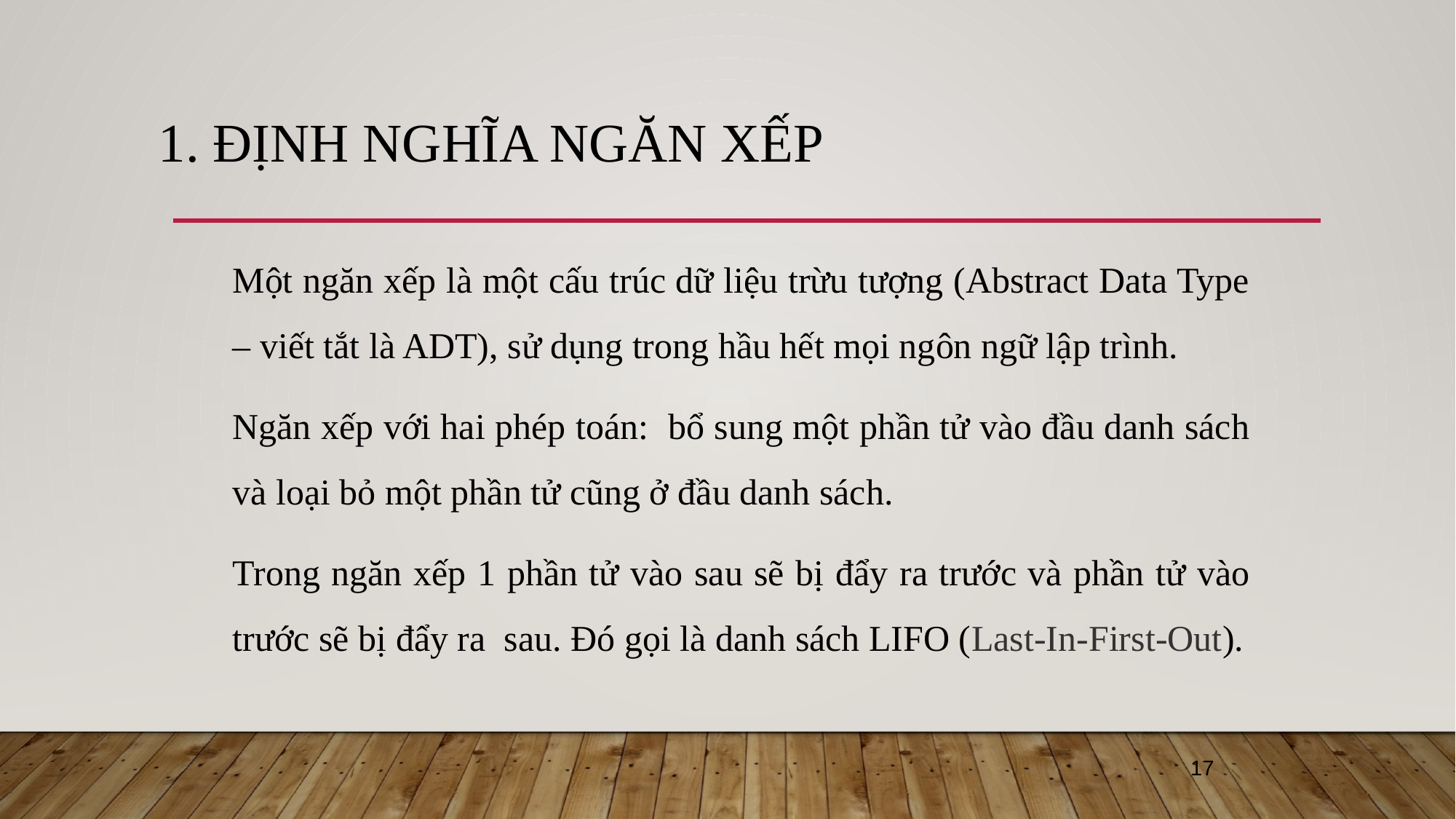

# 1. Định nghĩa ngăn xếp
Một ngăn xếp là một cấu trúc dữ liệu trừu tượng (Abstract Data Type – viết tắt là ADT), sử dụng trong hầu hết mọi ngôn ngữ lập trình.
Ngăn xếp với hai phép toán:  bổ sung một phần tử vào đầu danh sách và loại bỏ một phần tử cũng ở đầu danh sách.
Trong ngăn xếp 1 phần tử vào sau sẽ bị đẩy ra trước và phần tử vào trước sẽ bị đẩy ra  sau. Đó gọi là danh sách LIFO (Last-In-First-Out).
17